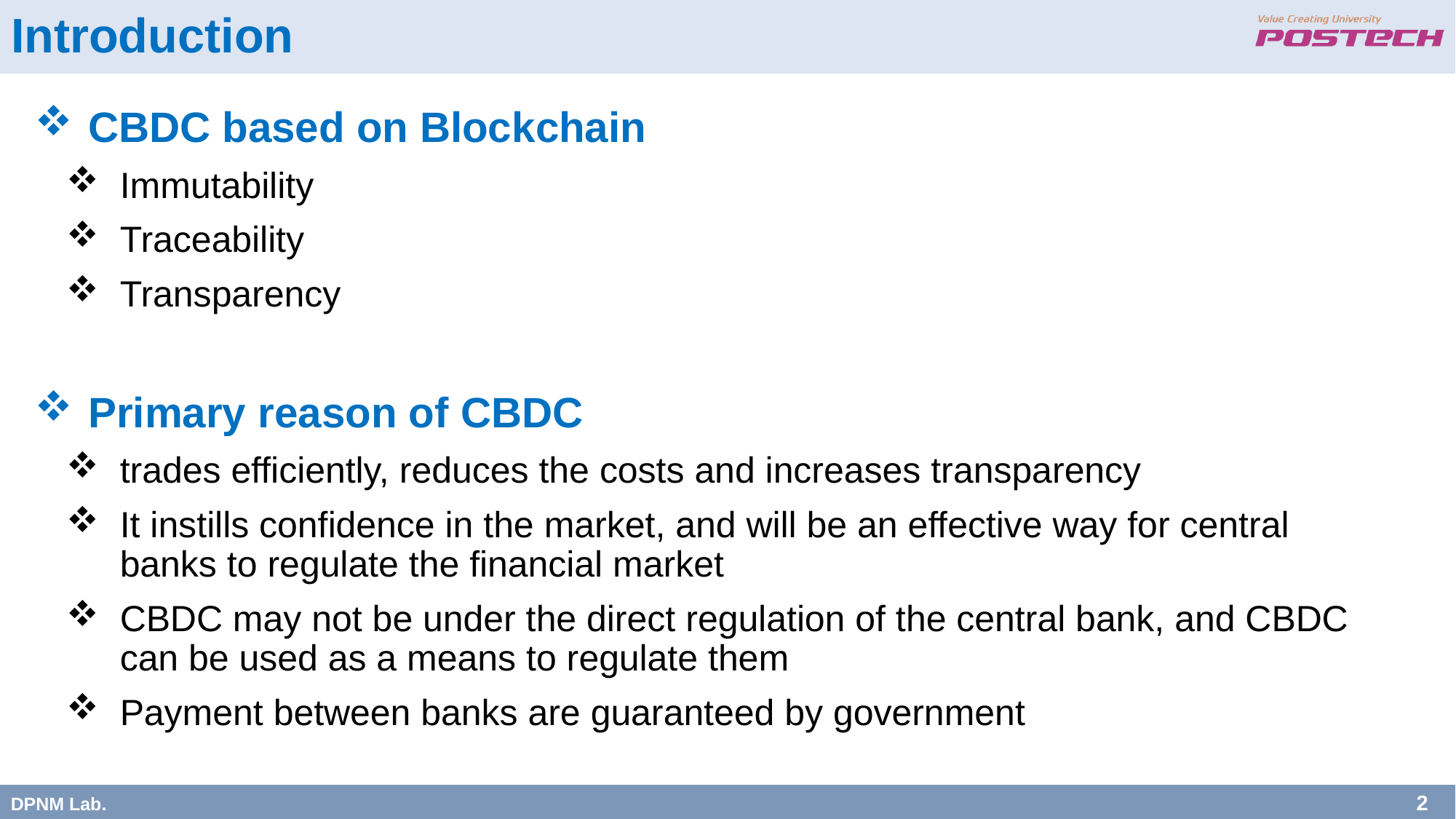

Introduction
CBDC based on Blockchain
Immutability
Traceability
Transparency

Primary reason of CBDC
trades efficiently, reduces the costs and increases transparency
It instills confidence in the market, and will be an effective way for central banks to regulate the financial market
CBDC may not be under the direct regulation of the central bank, and CBDC can be used as a means to regulate them
Payment between banks are guaranteed by government